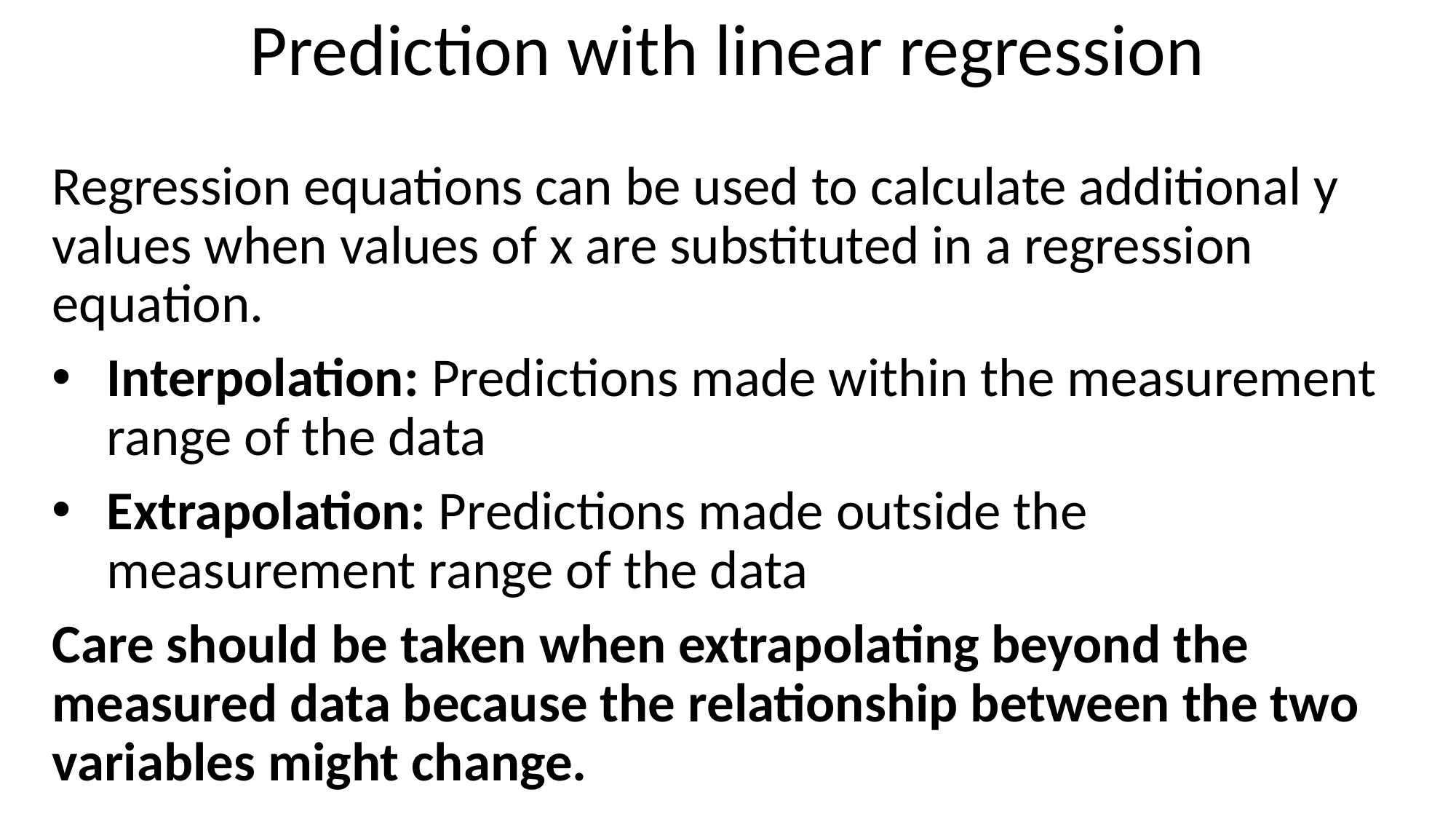

# Prediction with linear regression
Regression equations can be used to calculate additional y values when values of x are substituted in a regression equation.
Interpolation: Predictions made within the measurement range of the data
Extrapolation: Predictions made outside the measurement range of the data
Care should be taken when extrapolating beyond the measured data because the relationship between the two variables might change.